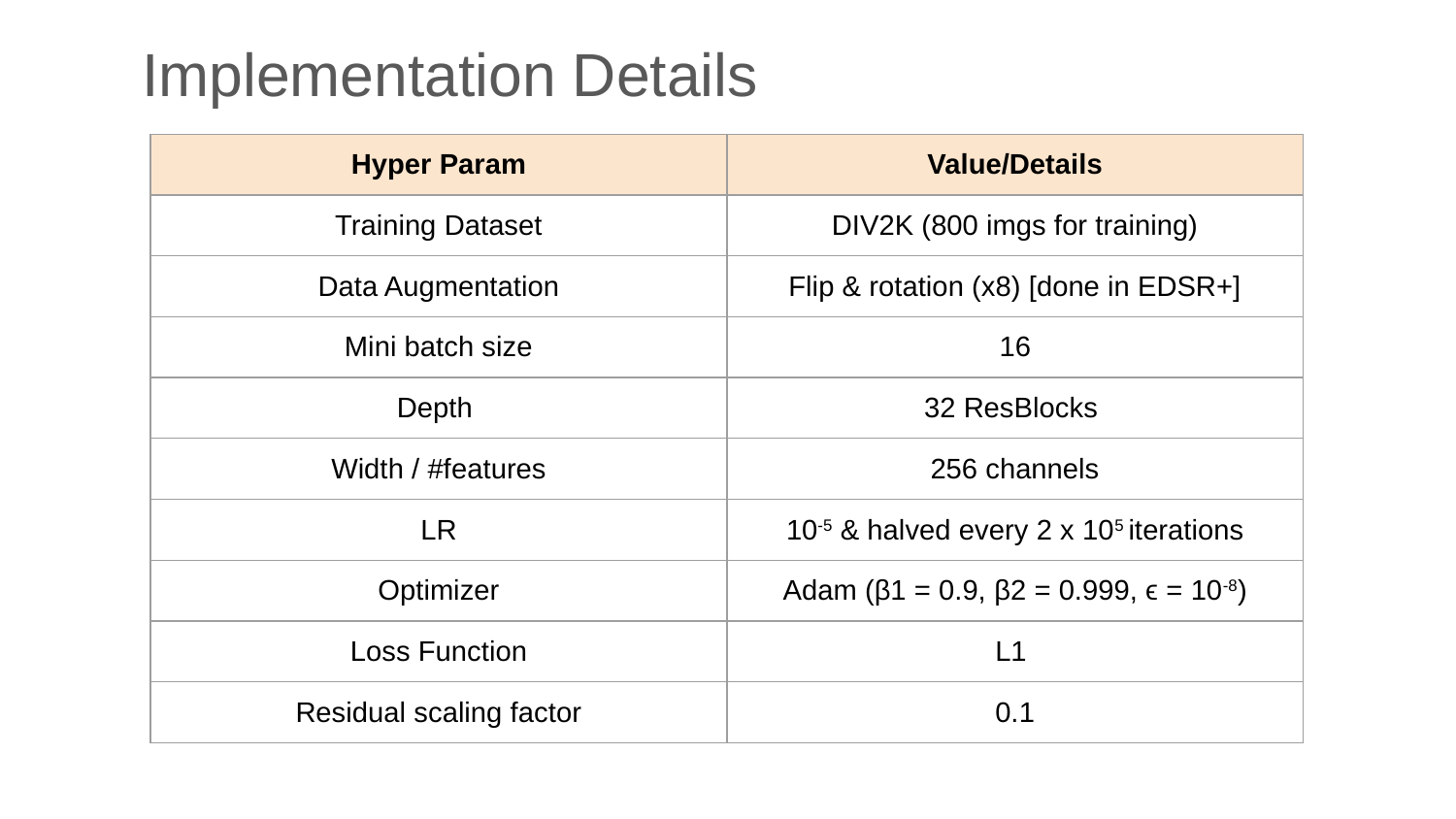

Implementation Details
| Hyper Param | Value/Details |
| --- | --- |
| Training Dataset | DIV2K (800 imgs for training) |
| Data Augmentation | Flip & rotation (x8) [done in EDSR+] |
| Mini batch size | 16 |
| Depth | 32 ResBlocks |
| Width / #features | 256 channels |
| LR | 10-5 & halved every 2 x 105 iterations |
| Optimizer | Adam (β1 = 0.9, β2 = 0.999, ϵ = 10-8) |
| Loss Function | L1 |
| Residual scaling factor | 0.1 |